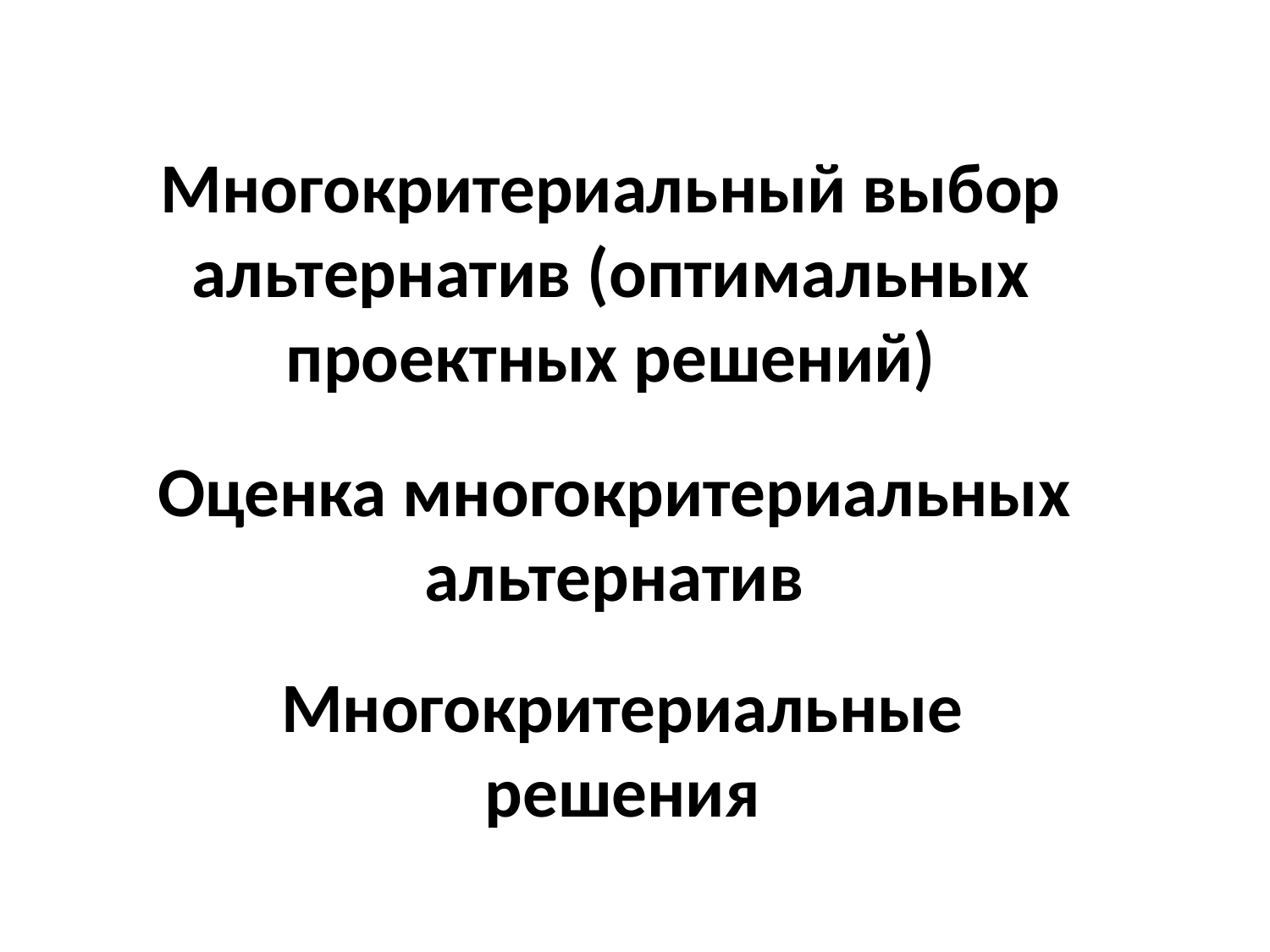

Многокритериальный выбор альтернатив (оптимальных проектных решений)
Оценка многокритериальных альтернатив
Многокритериальные решения